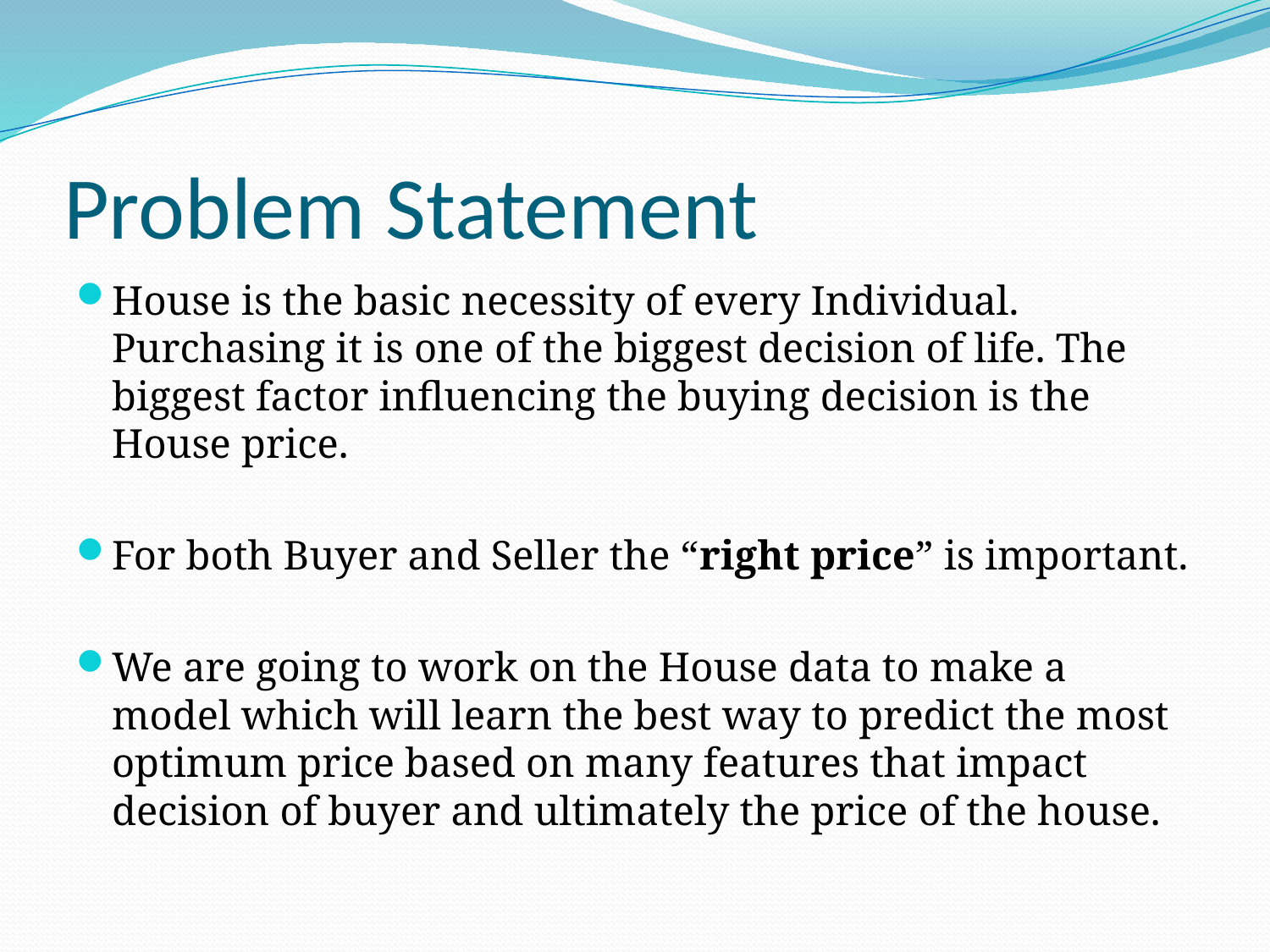

# Problem Statement
House is the basic necessity of every Individual. Purchasing it is one of the biggest decision of life. The biggest factor influencing the buying decision is the House price.

For both Buyer and Seller the “right price” is important.

We are going to work on the House data to make a model which will learn the best way to predict the most optimum price based on many features that impact decision of buyer and ultimately the price of the house.